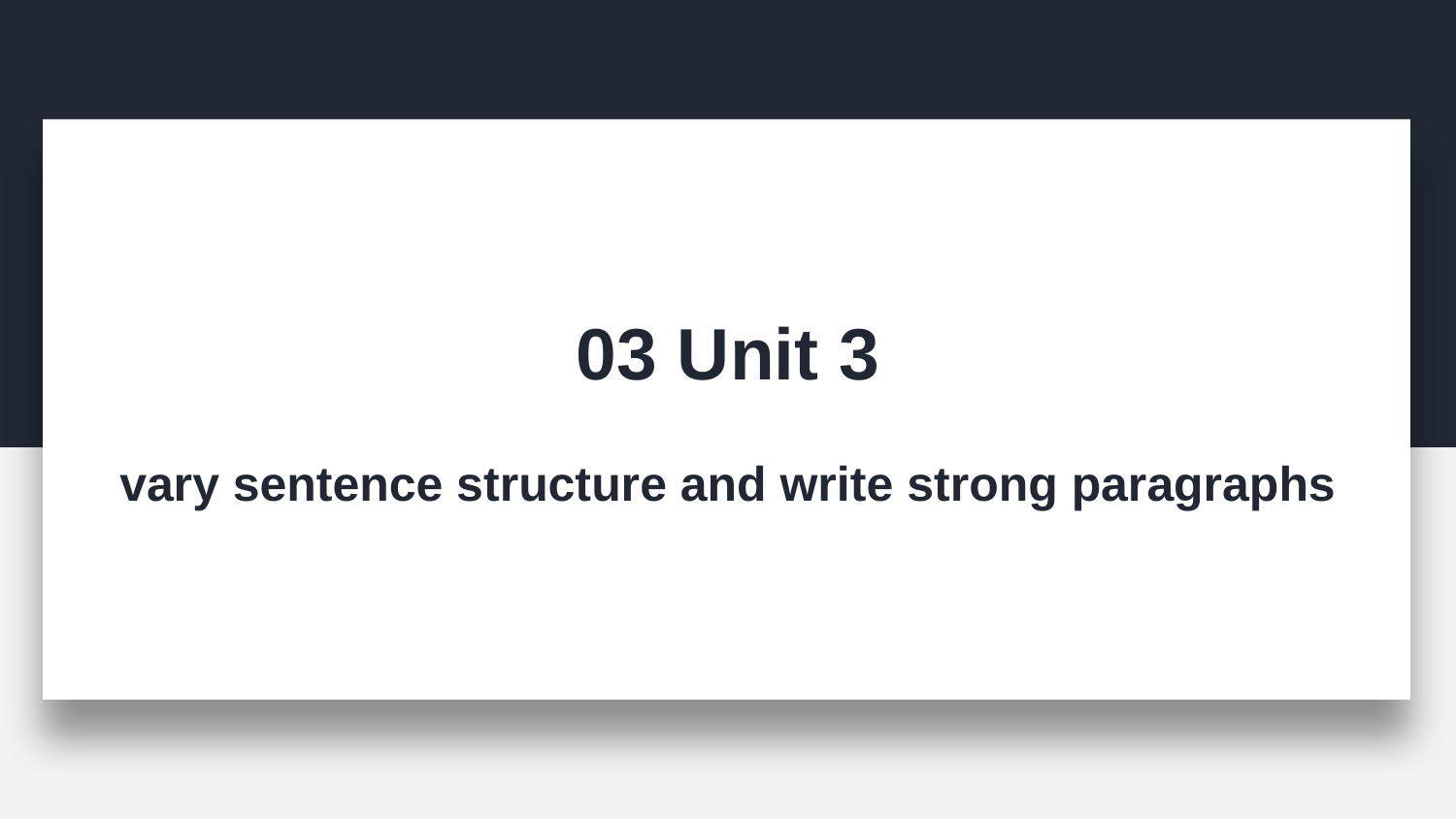

03 Unit 3

vary sentence structure and write strong paragraphs